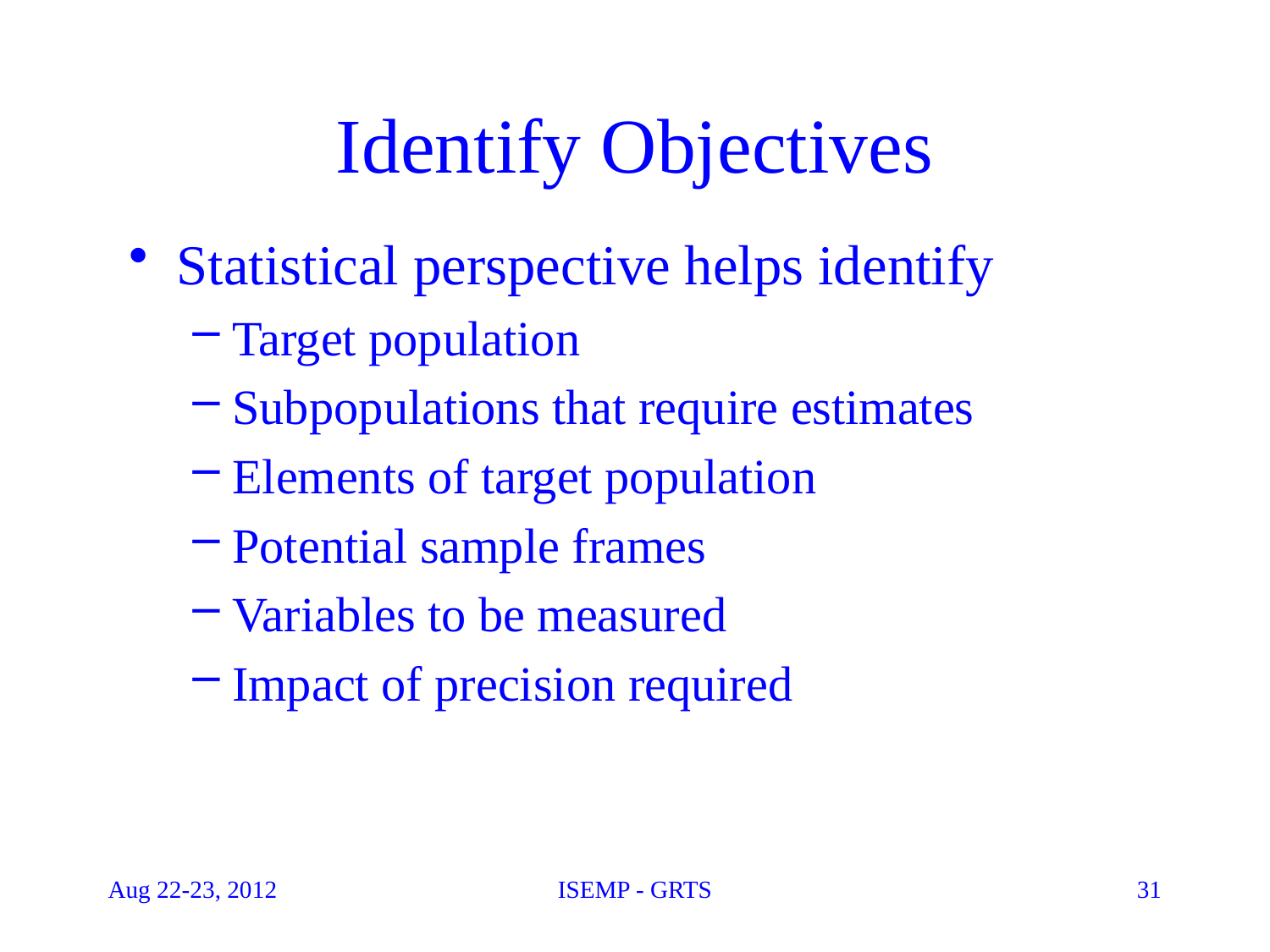

# Identify Objectives
Statistical perspective helps identify
Target population
Subpopulations that require estimates
Elements of target population
Potential sample frames
Variables to be measured
Impact of precision required
Aug 22-23, 2012
ISEMP - GRTS
31